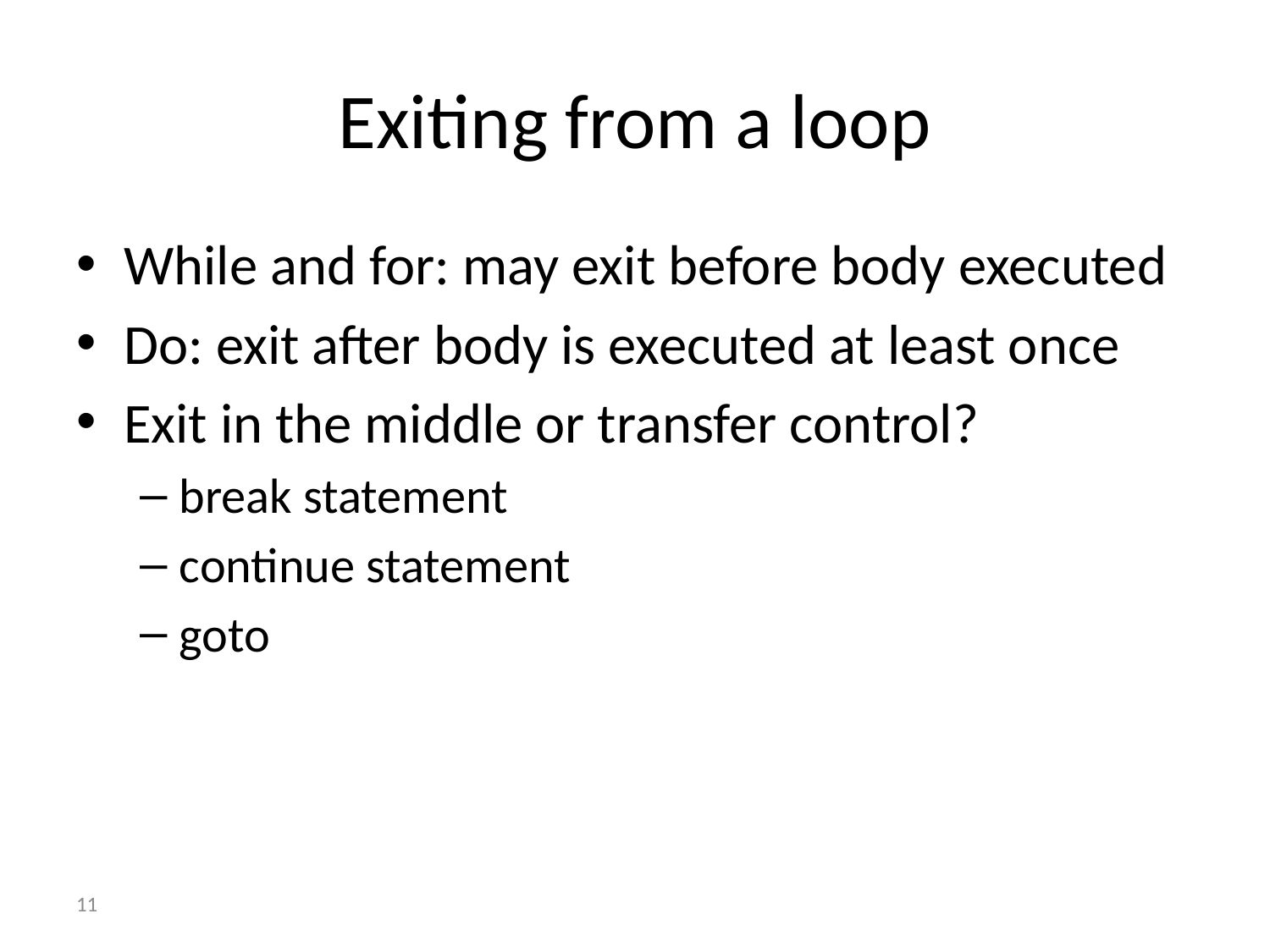

# Exiting from a loop
While and for: may exit before body executed
Do: exit after body is executed at least once
Exit in the middle or transfer control?
break statement
continue statement
goto

11